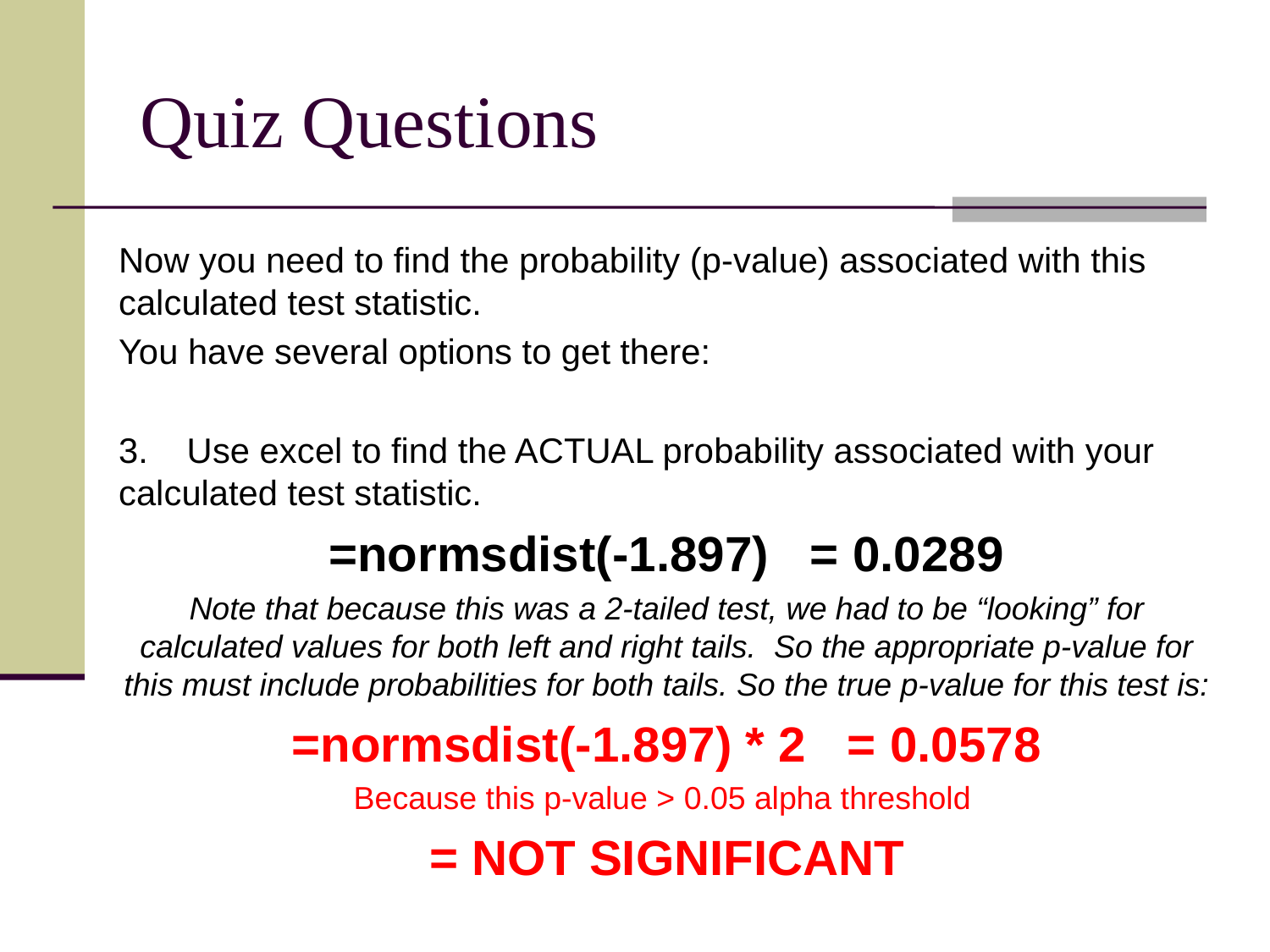

# Quiz Questions
Now you need to find the probability (p-value) associated with this calculated test statistic.
You have several options to get there:

3.    Use excel to find the ACTUAL probability associated with your calculated test statistic.
=normsdist(-1.897)   = 0.0289
Note that because this was a 2-tailed test, we had to be “looking” for calculated values for both left and right tails.  So the appropriate p-value for this must include probabilities for both tails. So the true p-value for this test is:
=normsdist(-1.897) * 2   = 0.0578
Because this p-value > 0.05 alpha threshold
= NOT SIGNIFICANT